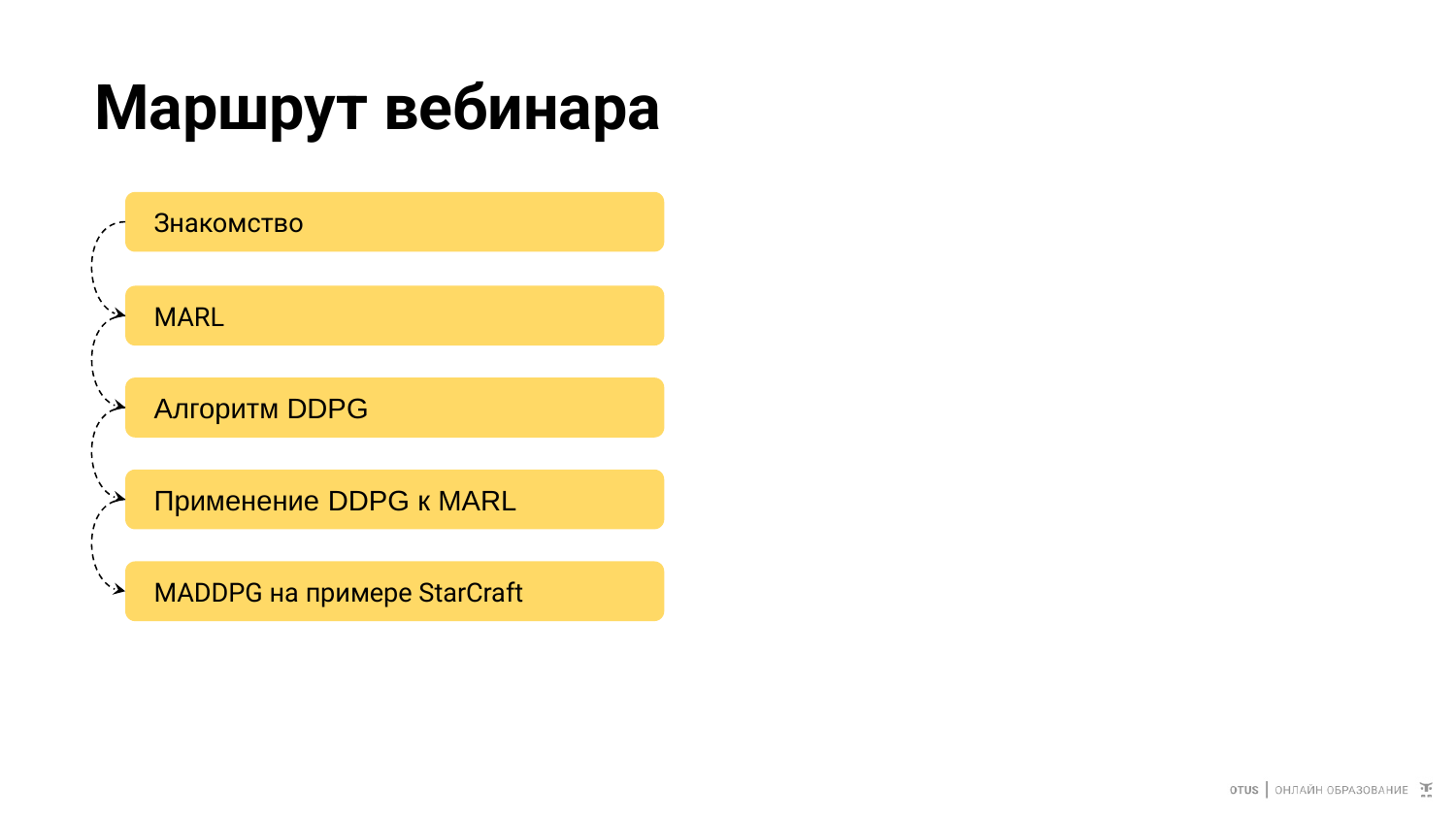

# Маршрут вебинара
Знакомство
MARL
Алгоритм DDPG
Применение DDPG к MARL
MADDPG на примере StarCraft